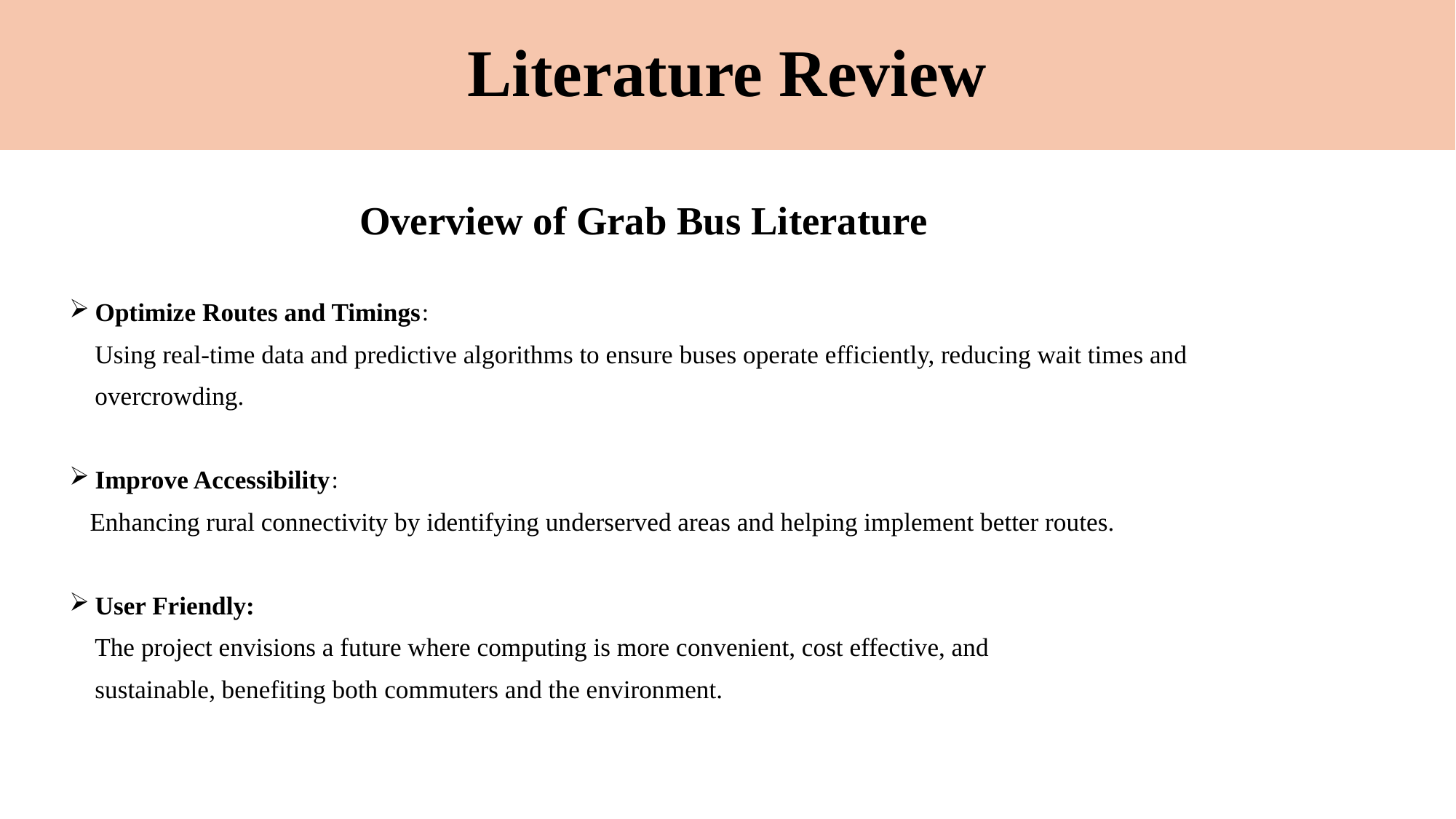

# Literature Review
                             Overview of Grab Bus Literature

Optimize Routes and Timings:
    Using real-time data and predictive algorithms to ensure buses operate efficiently, reducing wait times and
    overcrowding.

Improve Accessibility:
    Enhancing rural connectivity by identifying underserved areas and helping implement better routes.

User Friendly:
    The project envisions a future where computing is more convenient, cost effective, and
    sustainable, benefiting both commuters and the environment.